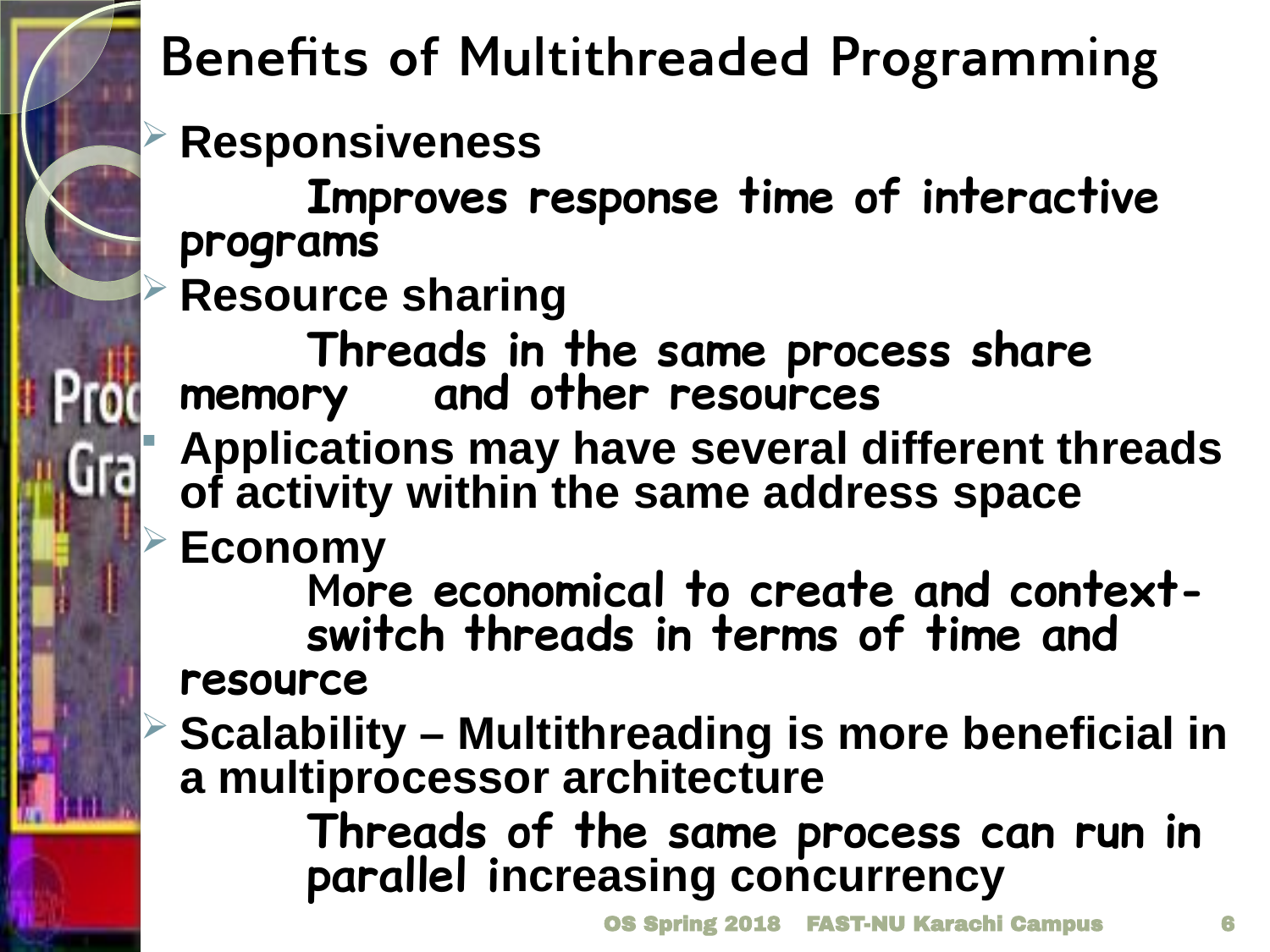

# Benefits of Multithreaded Programming
Responsiveness
		Improves response time of interactive 	programs
Resource sharing
		Threads in the same process share memory 	and other resources
Applications may have several different threads of activity within the same address space
Economy
		More economical to create and context-	switch threads in terms of time and 	resource
Scalability – Multithreading is more beneficial in a multiprocessor architecture
		Threads of the same process can run in 	parallel increasing concurrency
OS Spring 2018
FAST-NU Karachi Campus
6